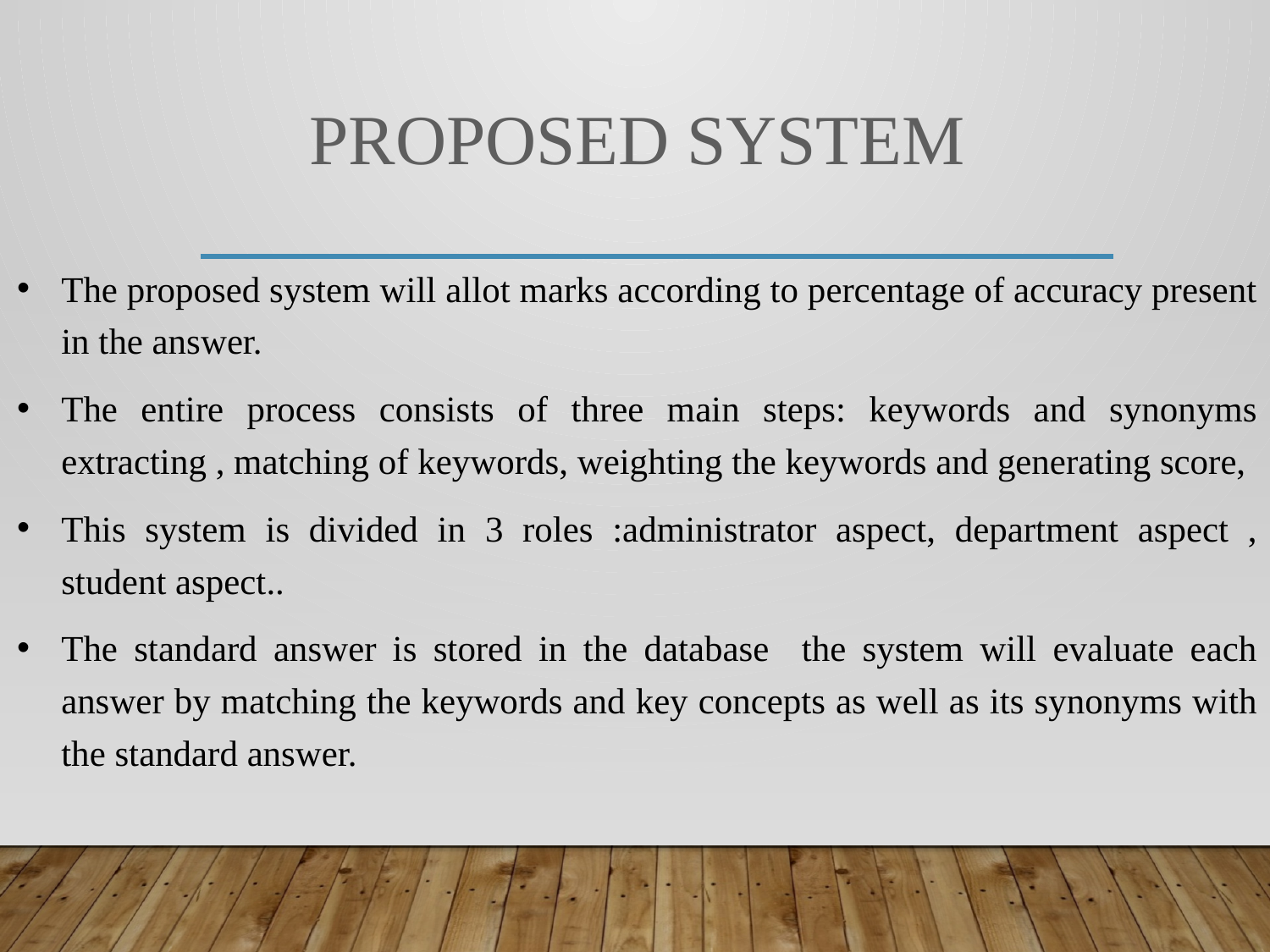

# PROPOSED SYSTEM
The proposed system will allot marks according to percentage of accuracy present in the answer.
The entire process consists of three main steps: keywords and synonyms extracting , matching of keywords, weighting the keywords and generating score,
This system is divided in 3 roles :administrator aspect, department aspect , student aspect..
The standard answer is stored in the database  the system will evaluate each answer by matching the keywords and key concepts as well as its synonyms with the standard answer.